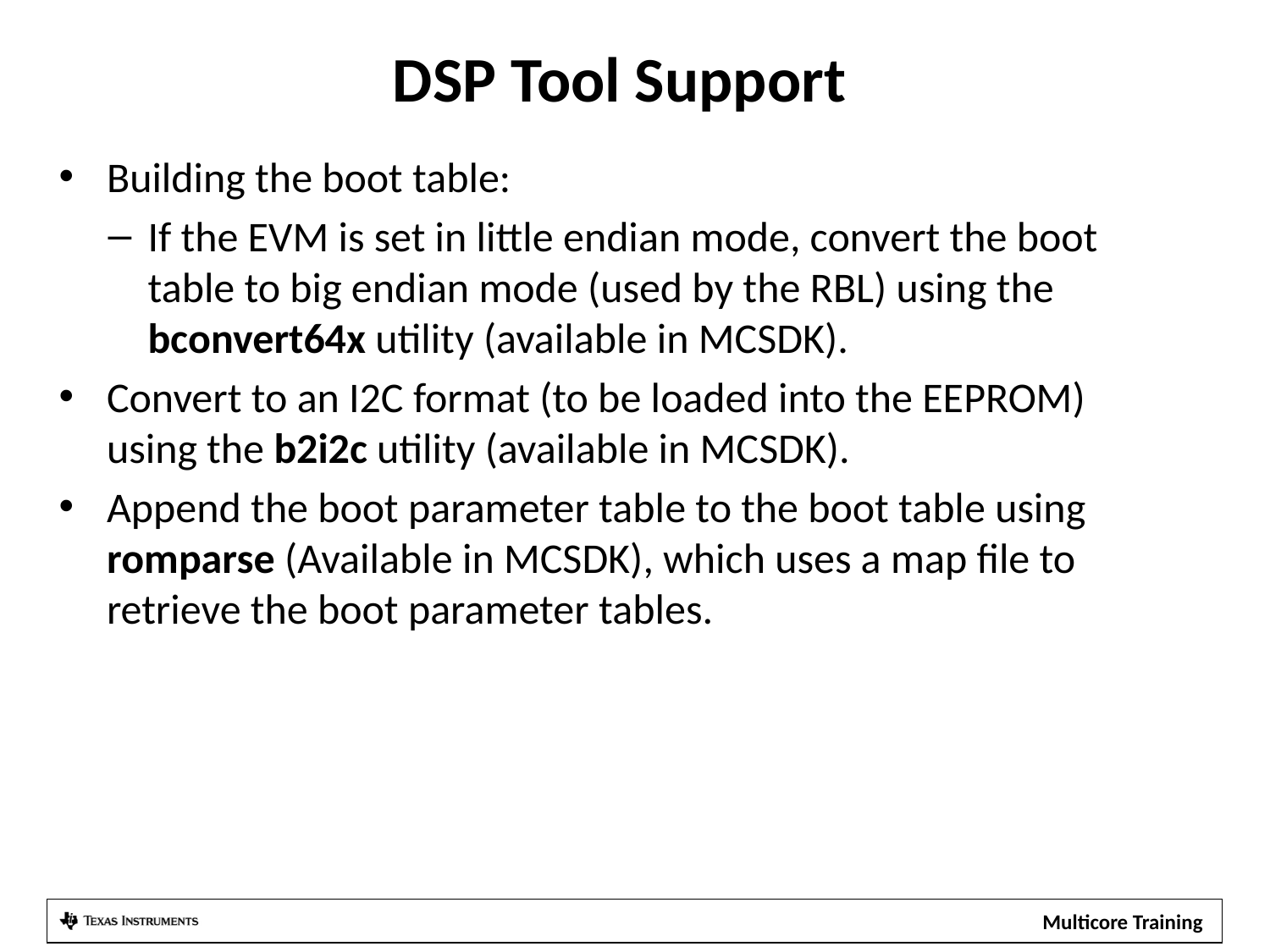

# DSP Tool Support
Building the boot table:
If the EVM is set in little endian mode, convert the boot table to big endian mode (used by the RBL) using the bconvert64x utility (available in MCSDK).
Convert to an I2C format (to be loaded into the EEPROM) using the b2i2c utility (available in MCSDK).
Append the boot parameter table to the boot table using romparse (Available in MCSDK), which uses a map file to retrieve the boot parameter tables.